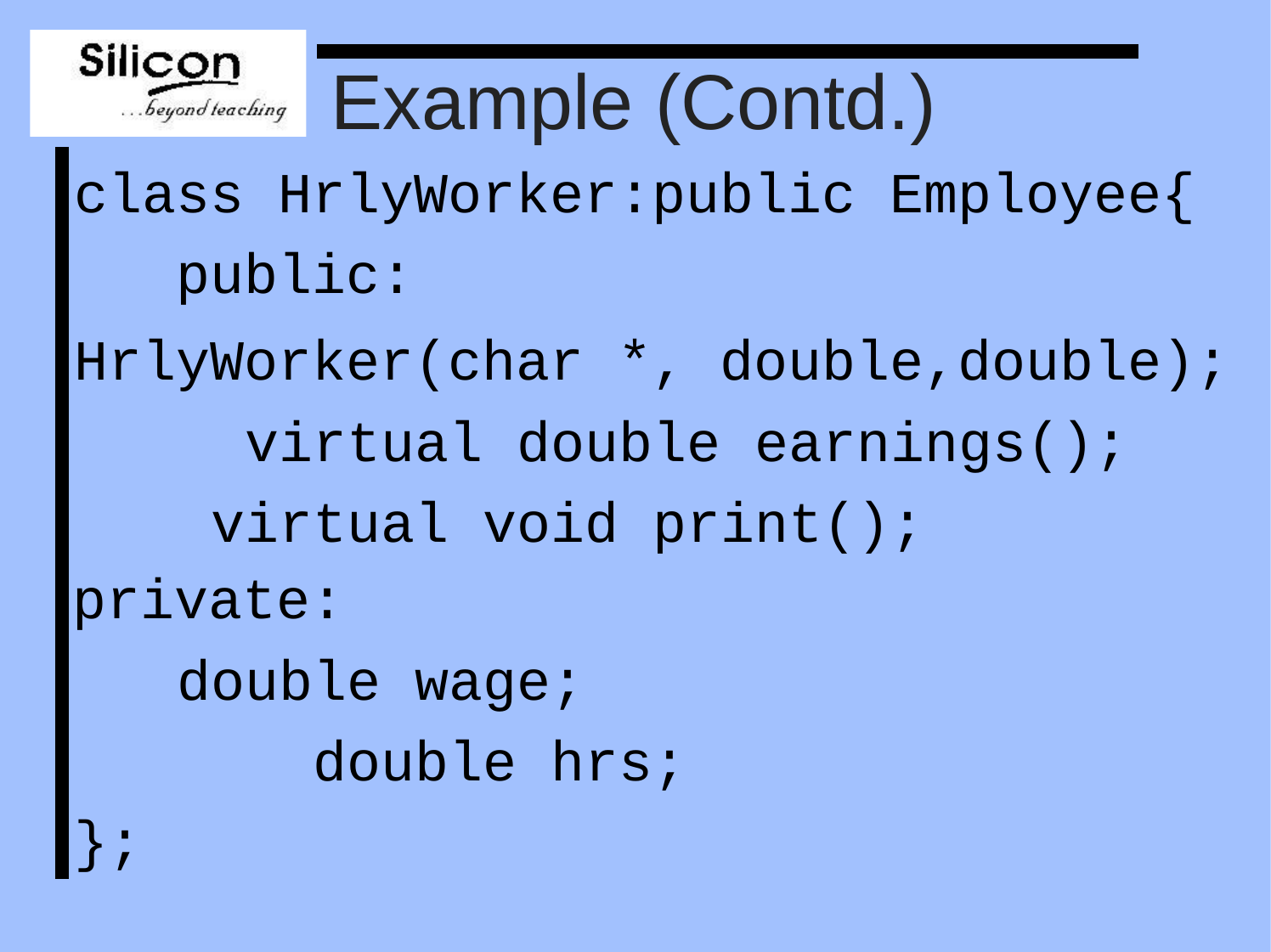

# Example (Contd.)
class HrlyWorker:public Employee{  public:
HrlyWorker(char *, double,double);  virtual double earnings();  virtual void print();
private:
double wage;  double hrs;
};